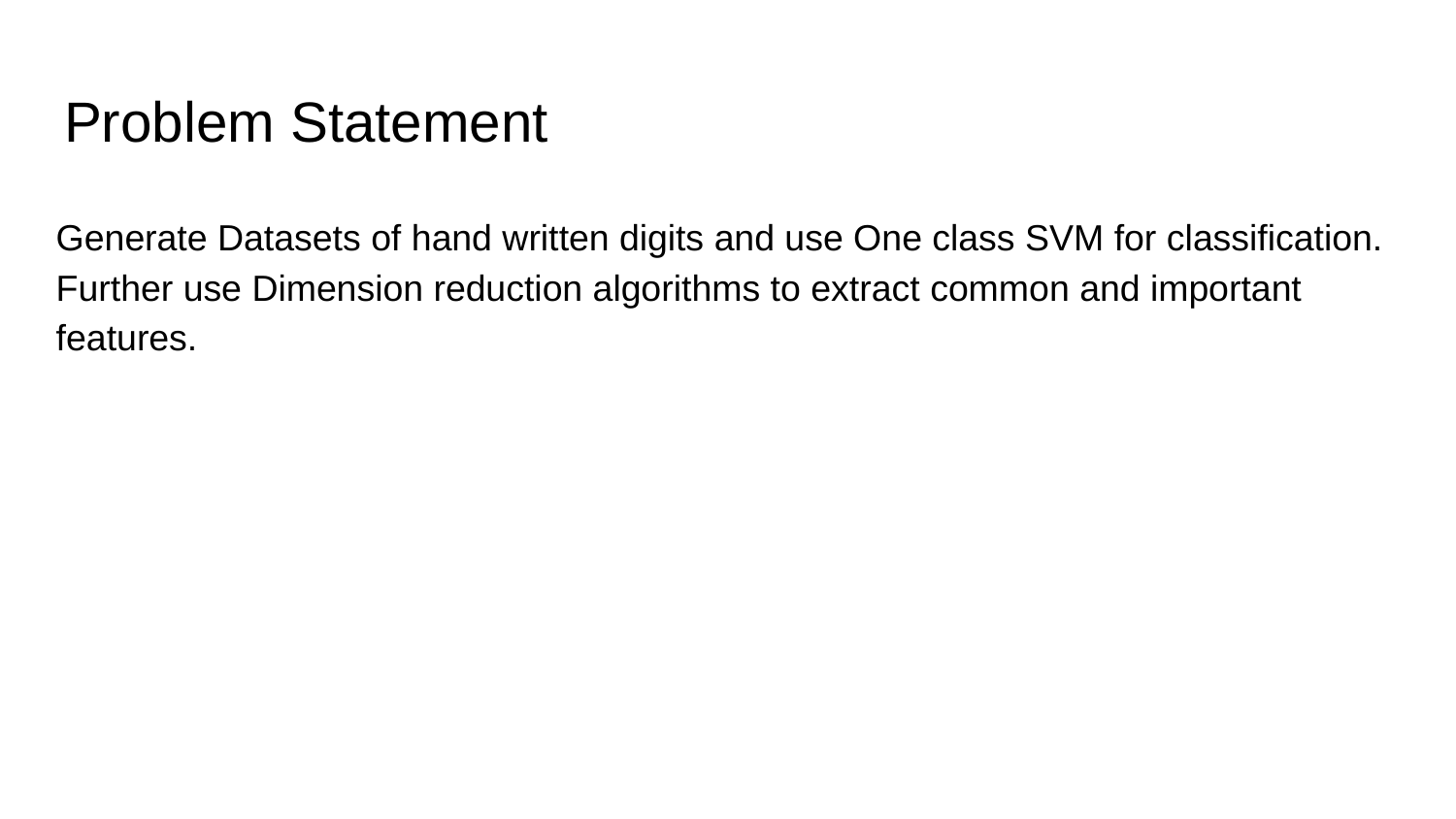

# Problem Statement
Generate Datasets of hand written digits and use One class SVM for classification. Further use Dimension reduction algorithms to extract common and important features.